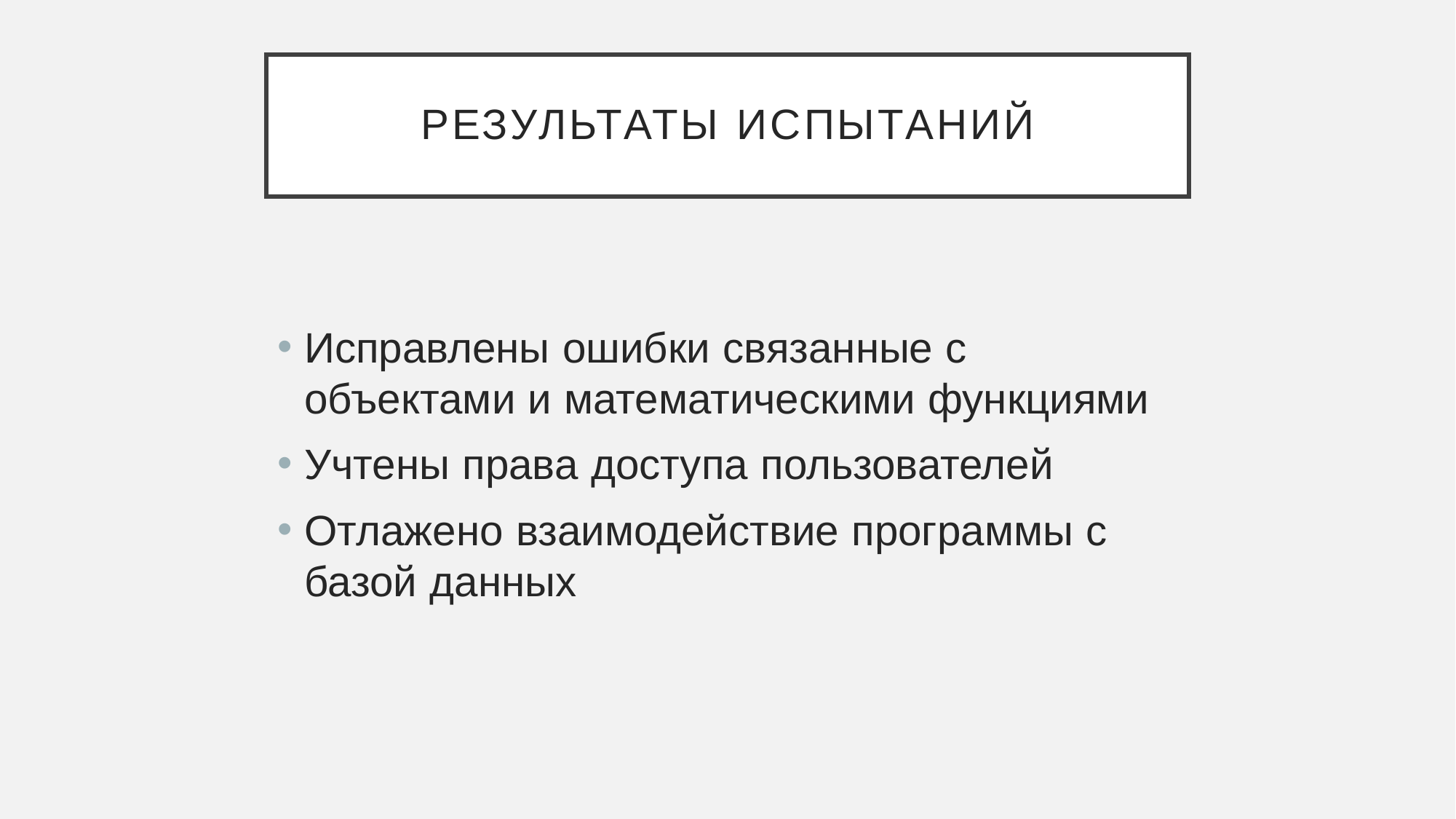

# Результаты испытаний
Исправлены ошибки связанные с объектами и математическими функциями
Учтены права доступа пользователей
Отлажено взаимодействие программы с базой данных